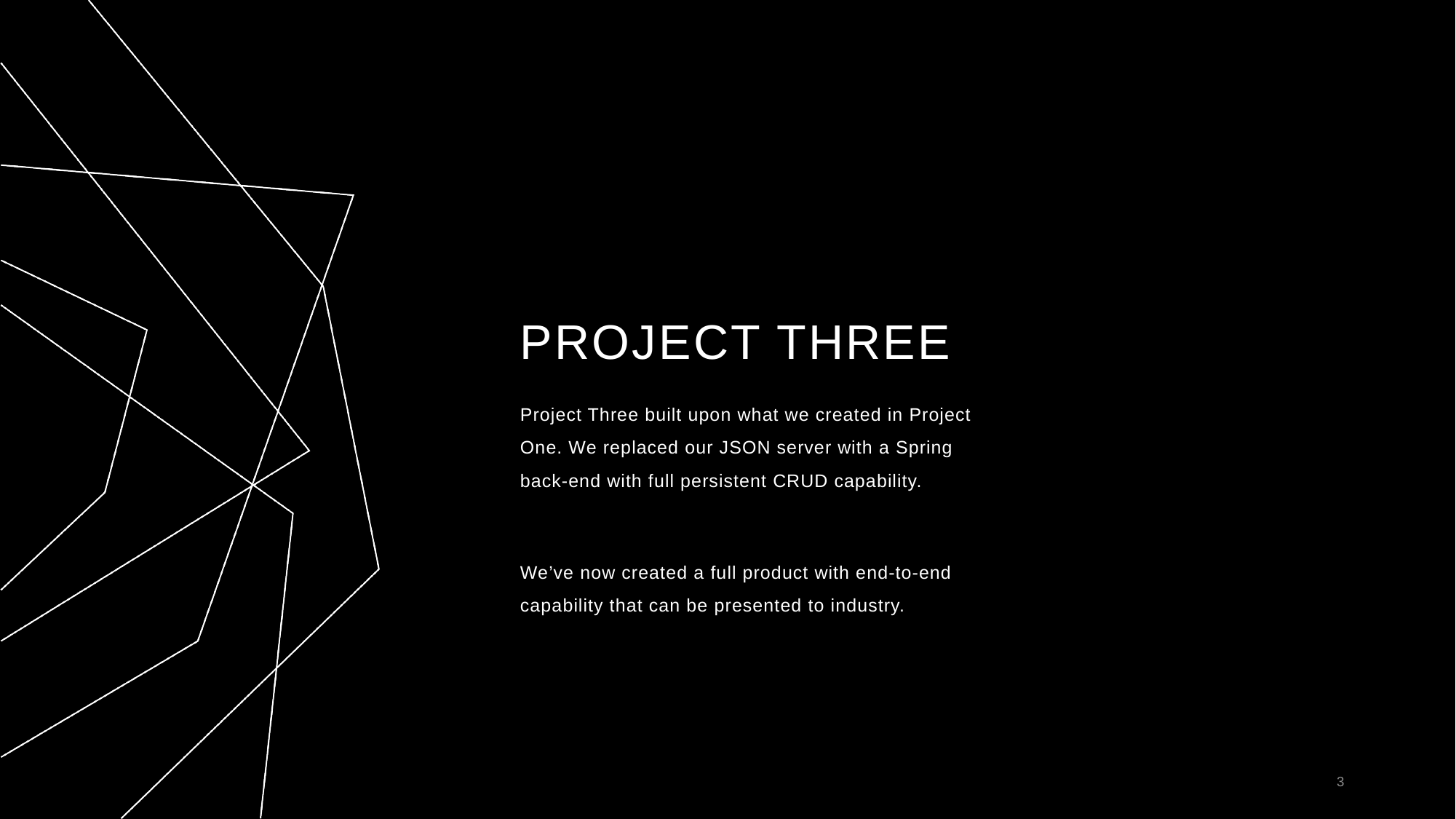

# Project THREE
Project Three built upon what we created in Project One. We replaced our JSON server with a Spring back-end with full persistent CRUD capability.

We’ve now created a full product with end-to-end capability that can be presented to industry.

3